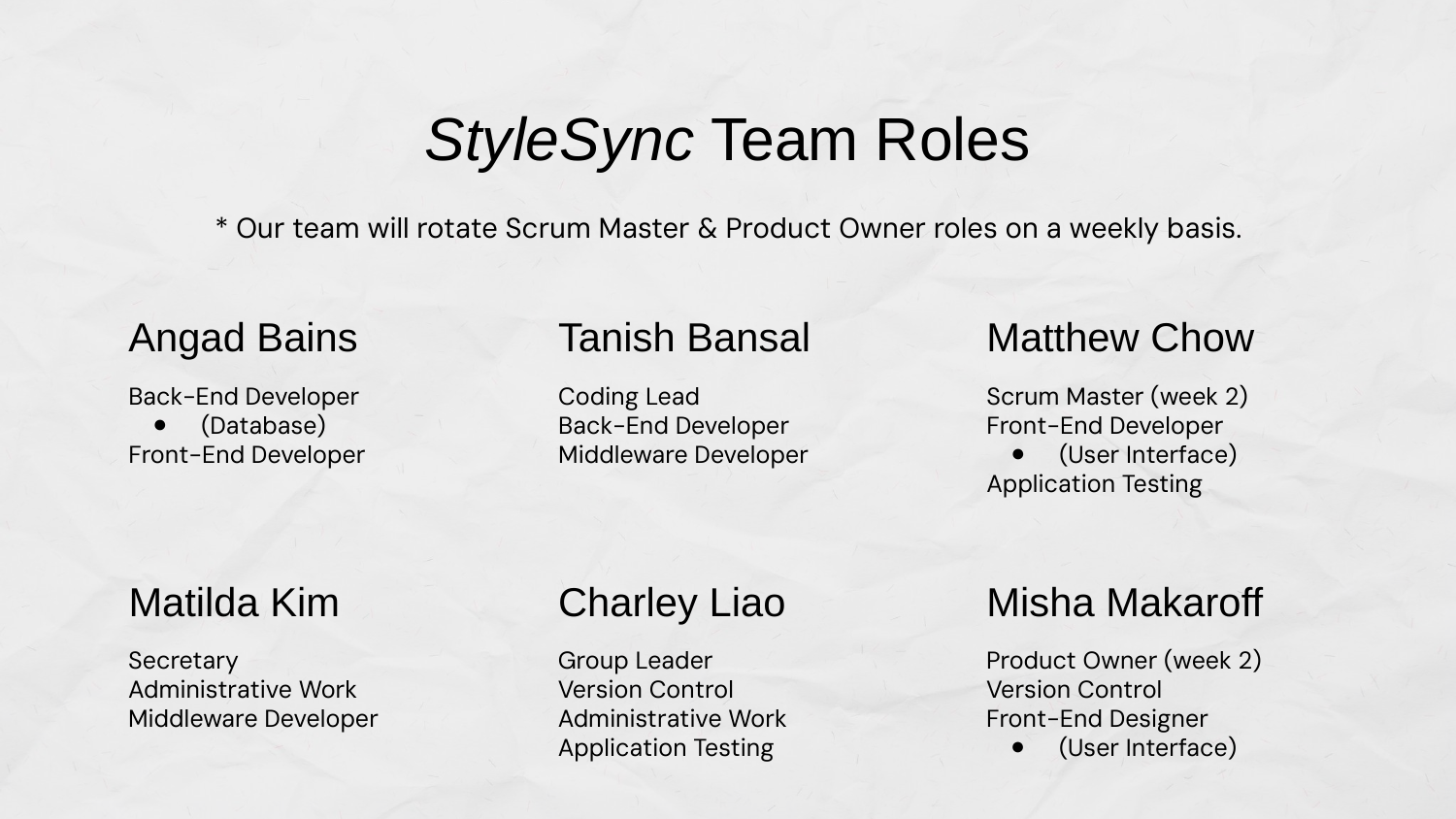

# StyleSync Team Roles
* Our team will rotate Scrum Master & Product Owner roles on a weekly basis.
Tanish Bansal
Matthew Chow
Angad Bains
Scrum Master (week 2)
Front-End Developer
(User Interface)
Application Testing
Back-End Developer
(Database)
Front-End Developer
Coding Lead
Back-End Developer
Middleware Developer
Matilda Kim
Charley Liao
Misha Makaroff
Secretary
Administrative Work
Middleware Developer
Group Leader
Version Control
Administrative Work
Application Testing
Product Owner (week 2)
Version Control
Front-End Designer
(User Interface)